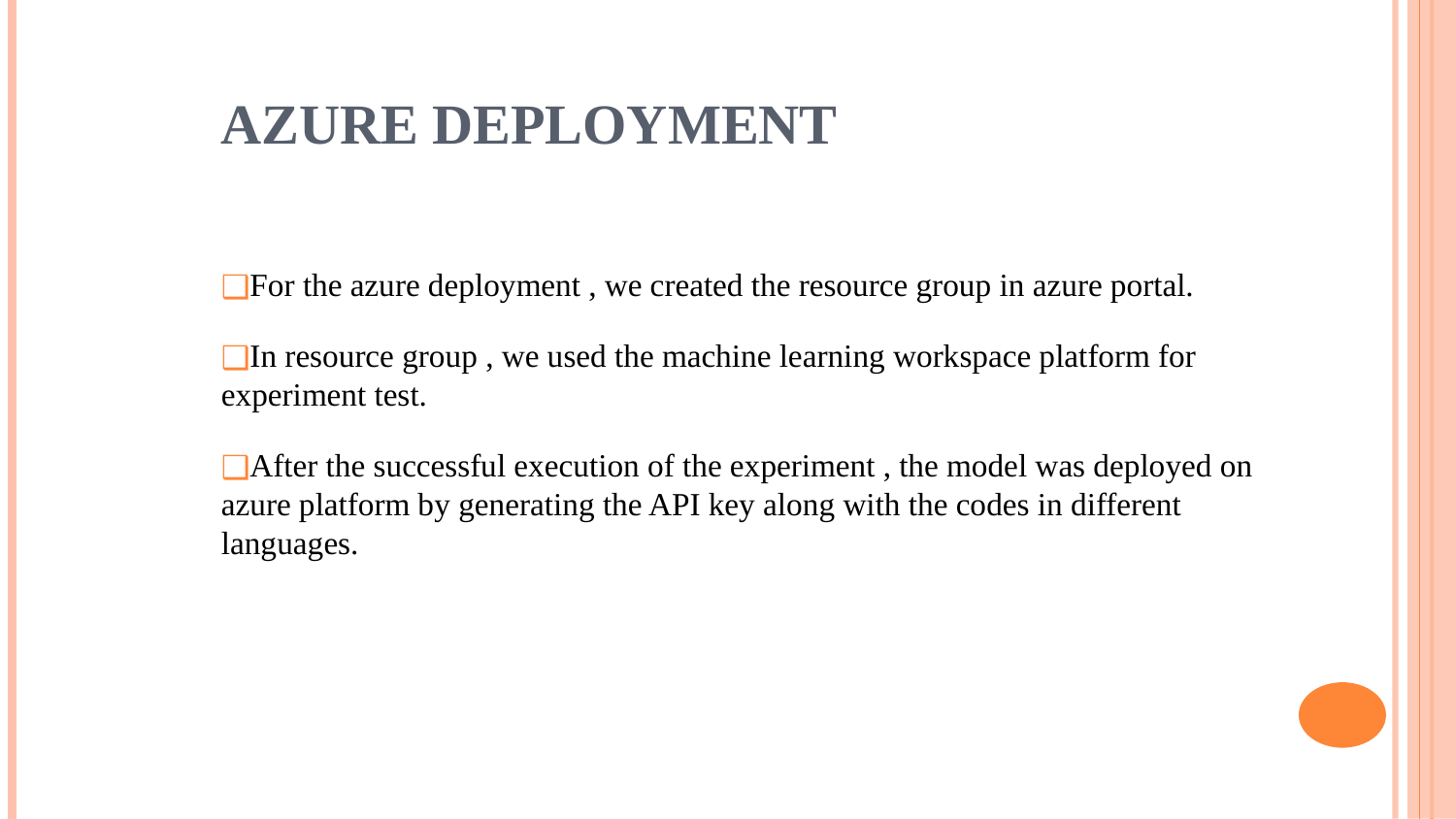

# Azure Deployment

For the azure deployment , we created the resource group in azure portal.
In resource group , we used the machine learning workspace platform for experiment test.
After the successful execution of the experiment , the model was deployed on azure platform by generating the API key along with the codes in different languages.